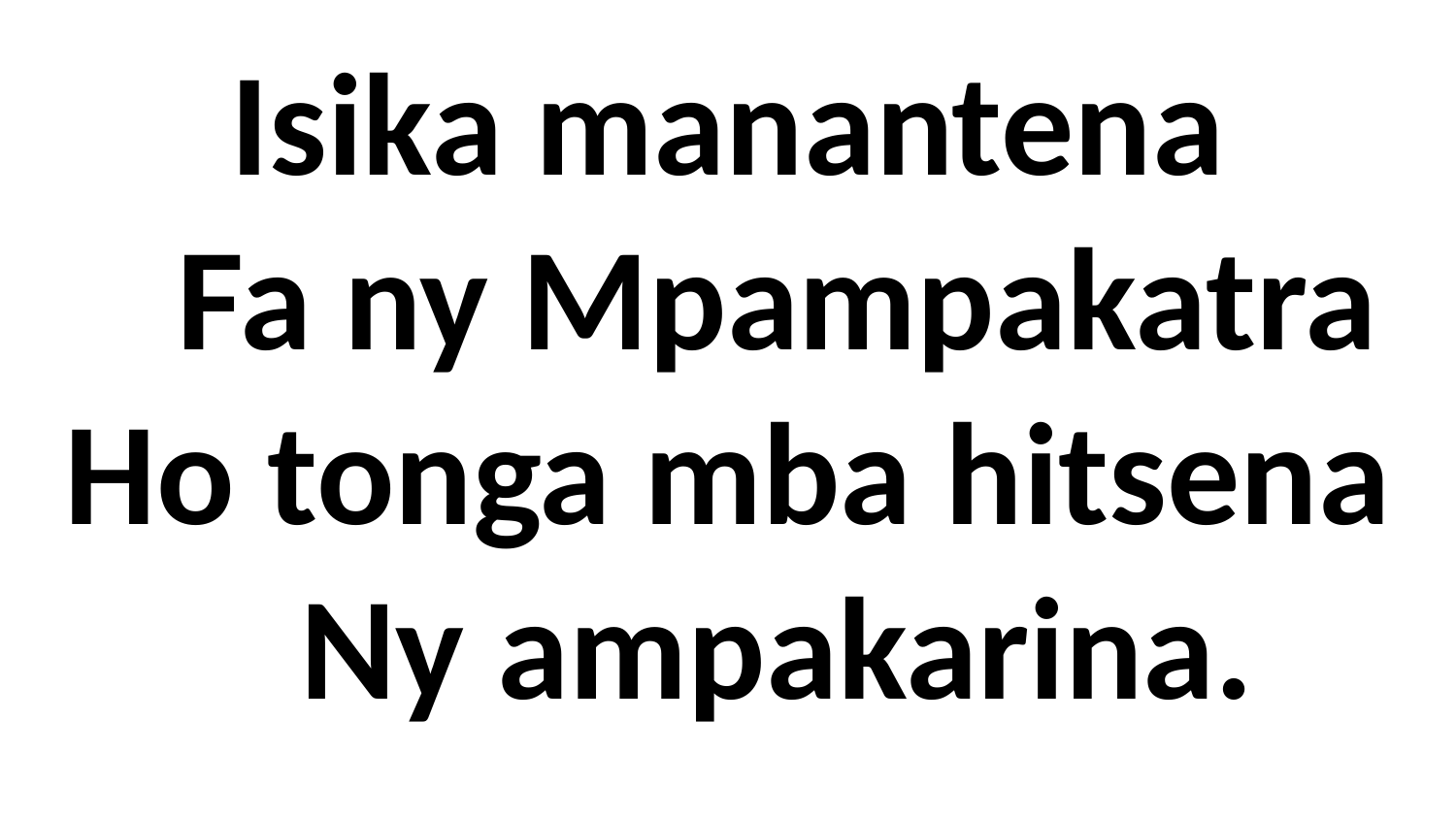

# Isika manantena Fa ny Mpampakatra Ho tonga mba hitsena Ny ampakarina.